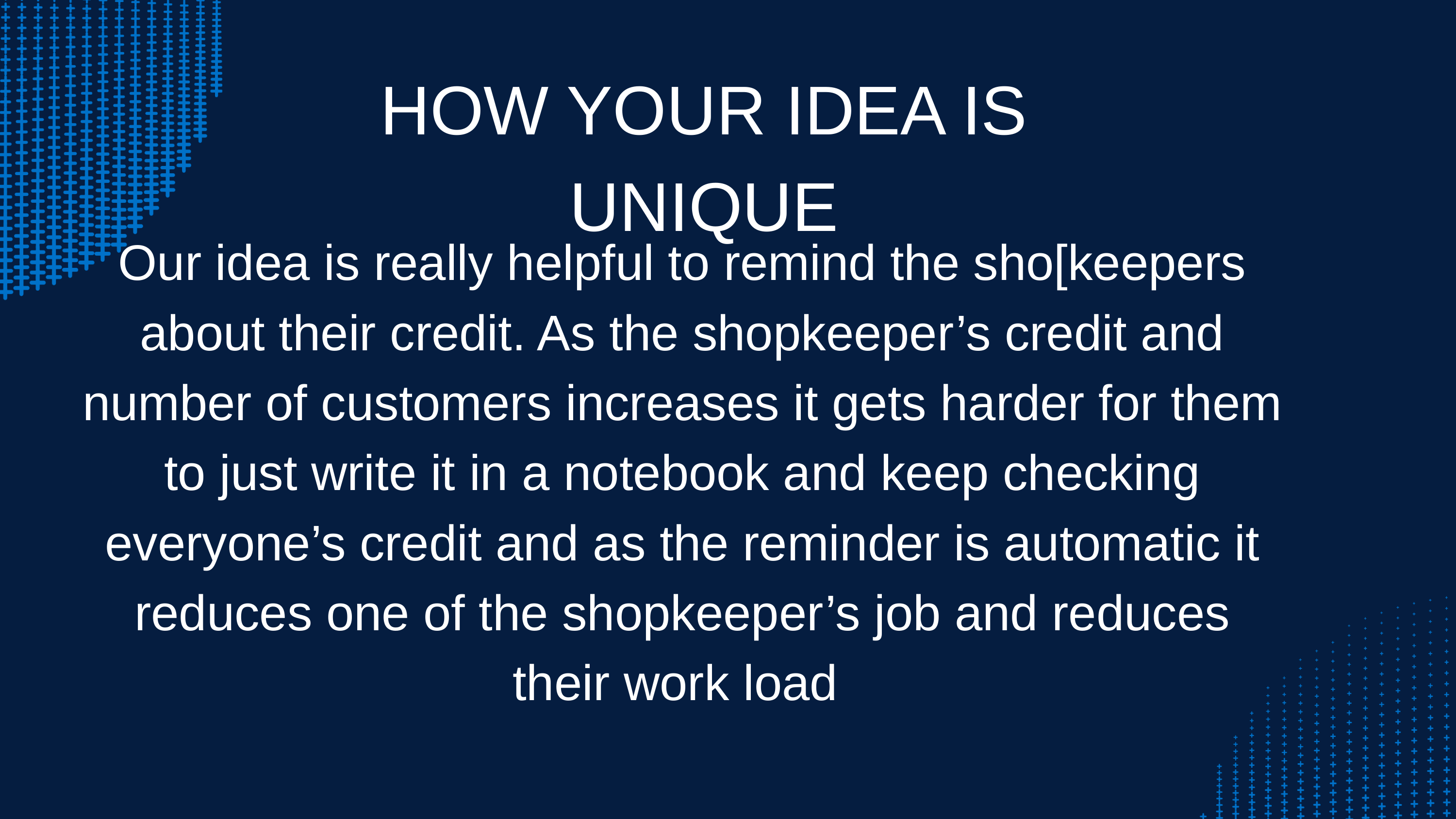

HOW YOUR IDEA IS UNIQUE
Our idea is really helpful to remind the sho[keepers about their credit. As the shopkeeper’s credit and number of customers increases it gets harder for them to just write it in a notebook and keep checking everyone’s credit and as the reminder is automatic it reduces one of the shopkeeper’s job and reduces their work load